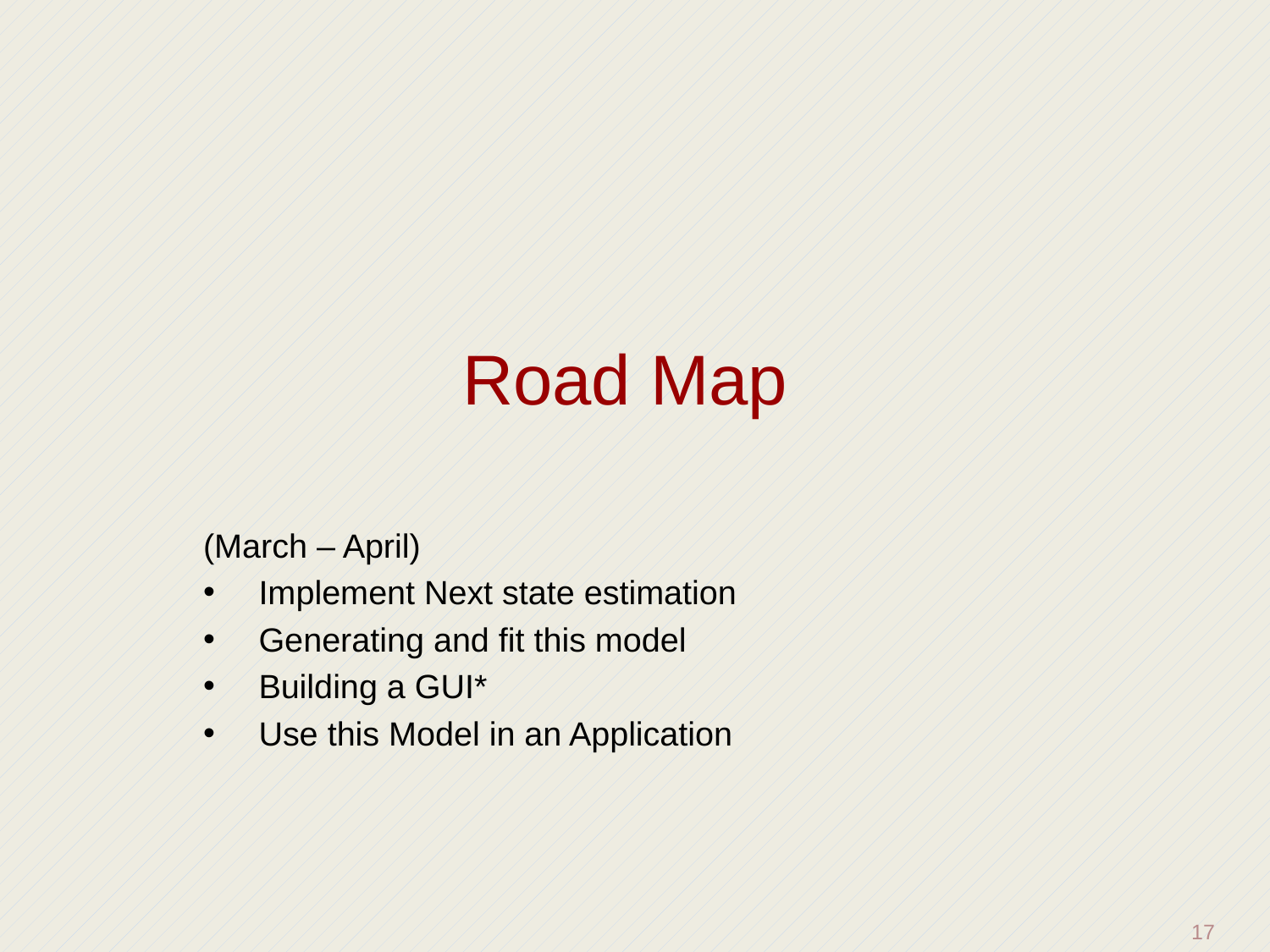

# Road Map
(March – April)
Implement Next state estimation
Generating and fit this model
Building a GUI*
Use this Model in an Application
17